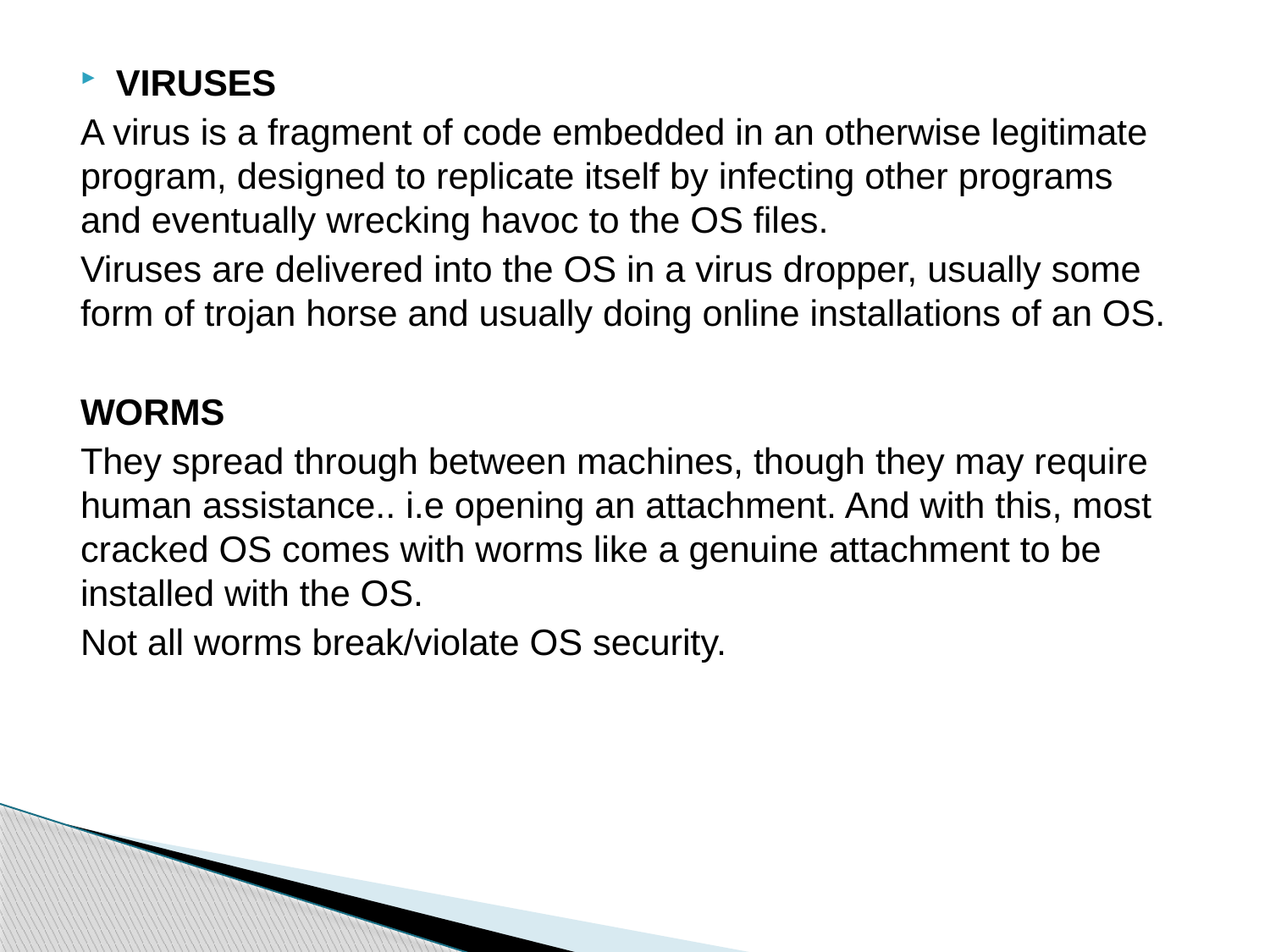

#
VIRUSES
A virus is a fragment of code embedded in an otherwise legitimate program, designed to replicate itself by infecting other programs and eventually wrecking havoc to the OS files.
Viruses are delivered into the OS in a virus dropper, usually some form of trojan horse and usually doing online installations of an OS.

WORMS
They spread through between machines, though they may require human assistance.. i.e opening an attachment. And with this, most cracked OS comes with worms like a genuine attachment to be installed with the OS.
Not all worms break/violate OS security.